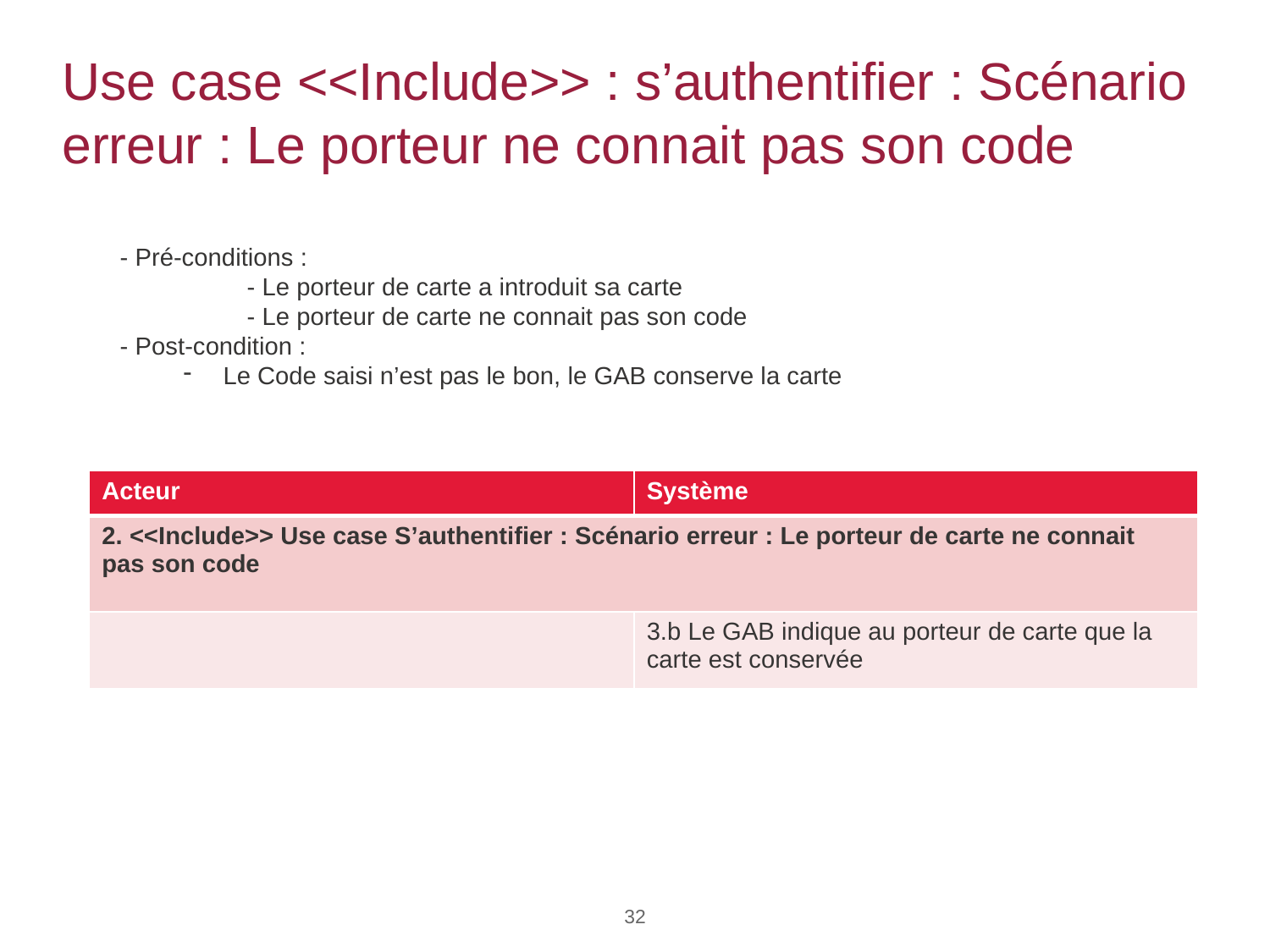

# Use case <<Include>> : s’authentifier : Scénario erreur : Le porteur ne connait pas son code
- Pré-conditions :
	- Le porteur de carte a introduit sa carte
	- Le porteur de carte ne connait pas son code
- Post-condition :
Le Code saisi n’est pas le bon, le GAB conserve la carte

| Acteur | Système |
| --- | --- |
| 2. <<Include>> Use case S’authentifier : Scénario erreur : Le porteur de carte ne connait pas son code |  |
|  | 3.b Le GAB indique au porteur de carte que la carte est conservée |
32